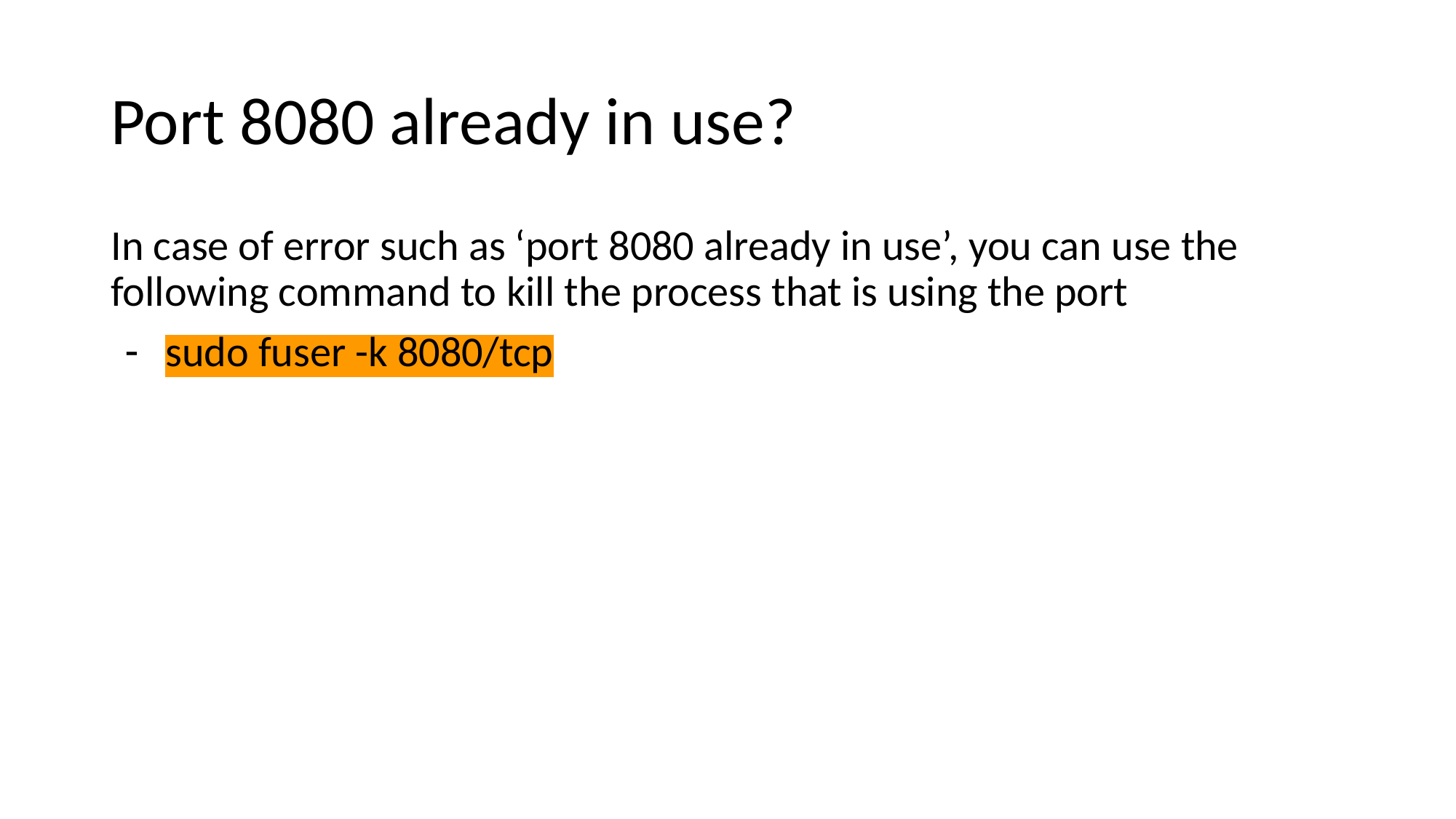

# Port 8080 already in use?
In case of error such as ‘port 8080 already in use’, you can use the following command to kill the process that is using the port
sudo fuser -k 8080/tcp